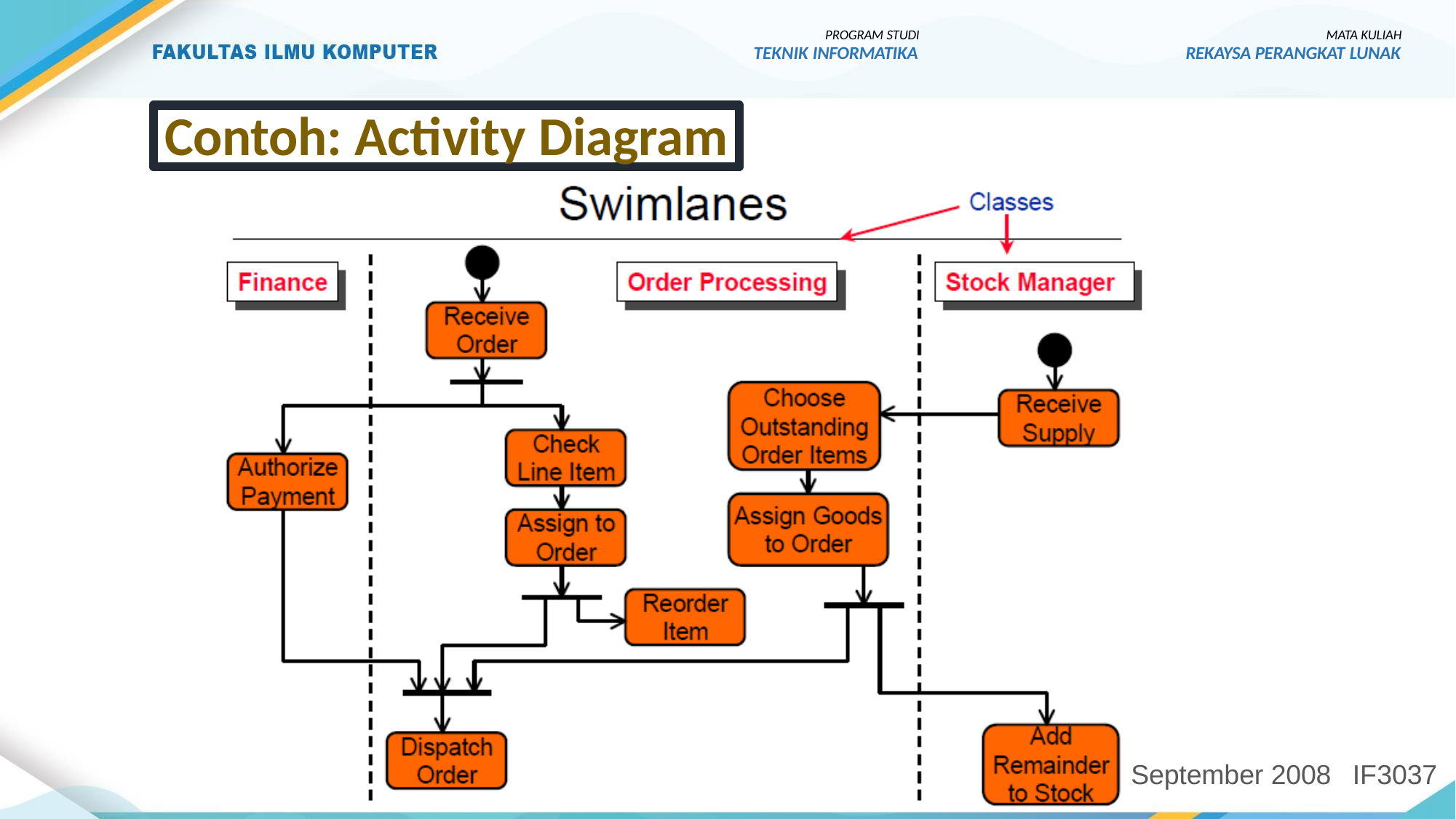

PROGRAM STUDI
TEKNIK INFORMATIKA
MATA KULIAH
REKAYSA PERANGKAT LUNAK
Contoh: Activity Diagram

September 2008
IF3037